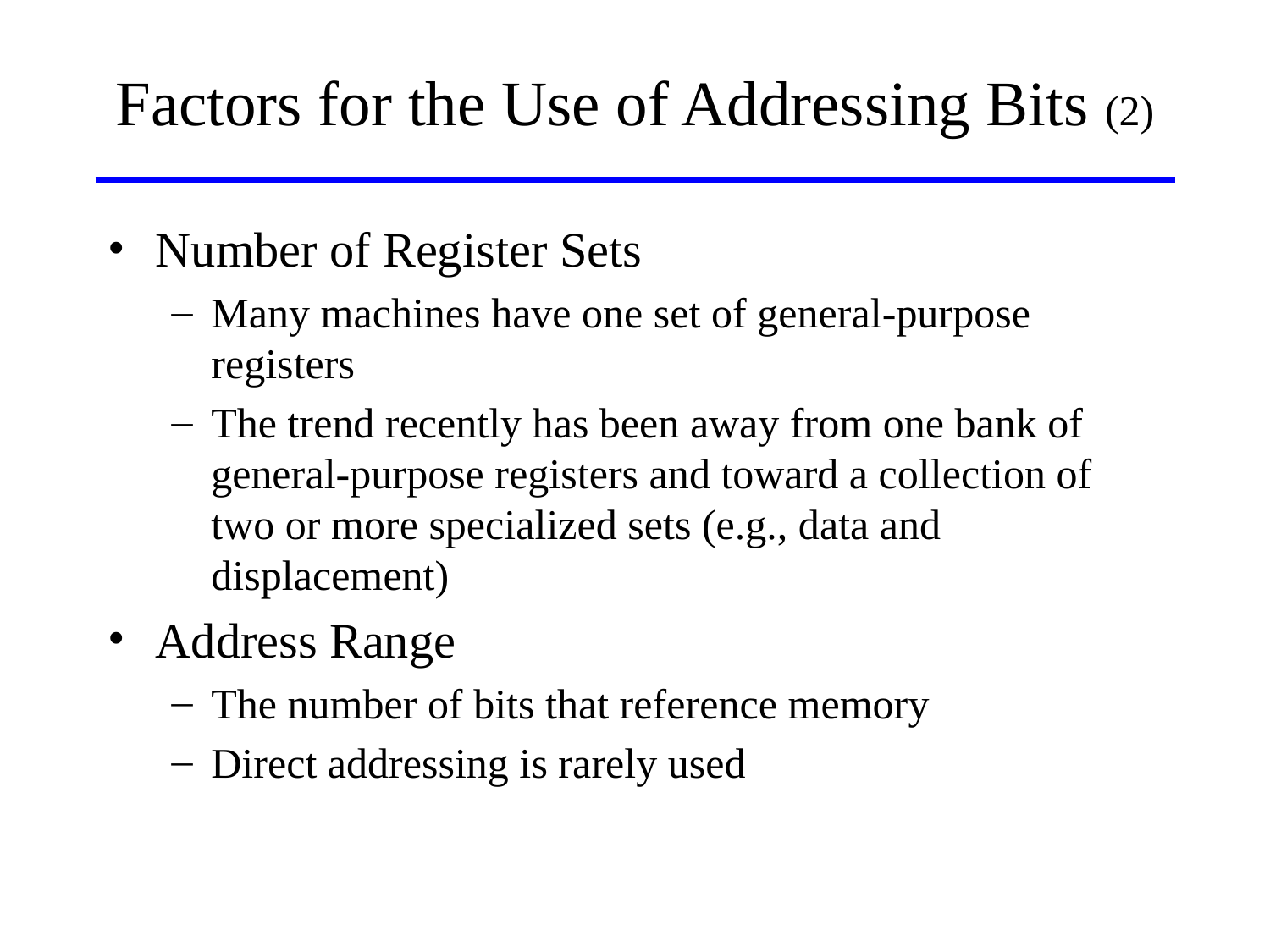

# Factors for the Use of Addressing Bits (2)
Number of Register Sets
Many machines have one set of general-purpose registers
The trend recently has been away from one bank of general-purpose registers and toward a collection of two or more specialized sets (e.g., data and displacement)
Address Range
The number of bits that reference memory
Direct addressing is rarely used